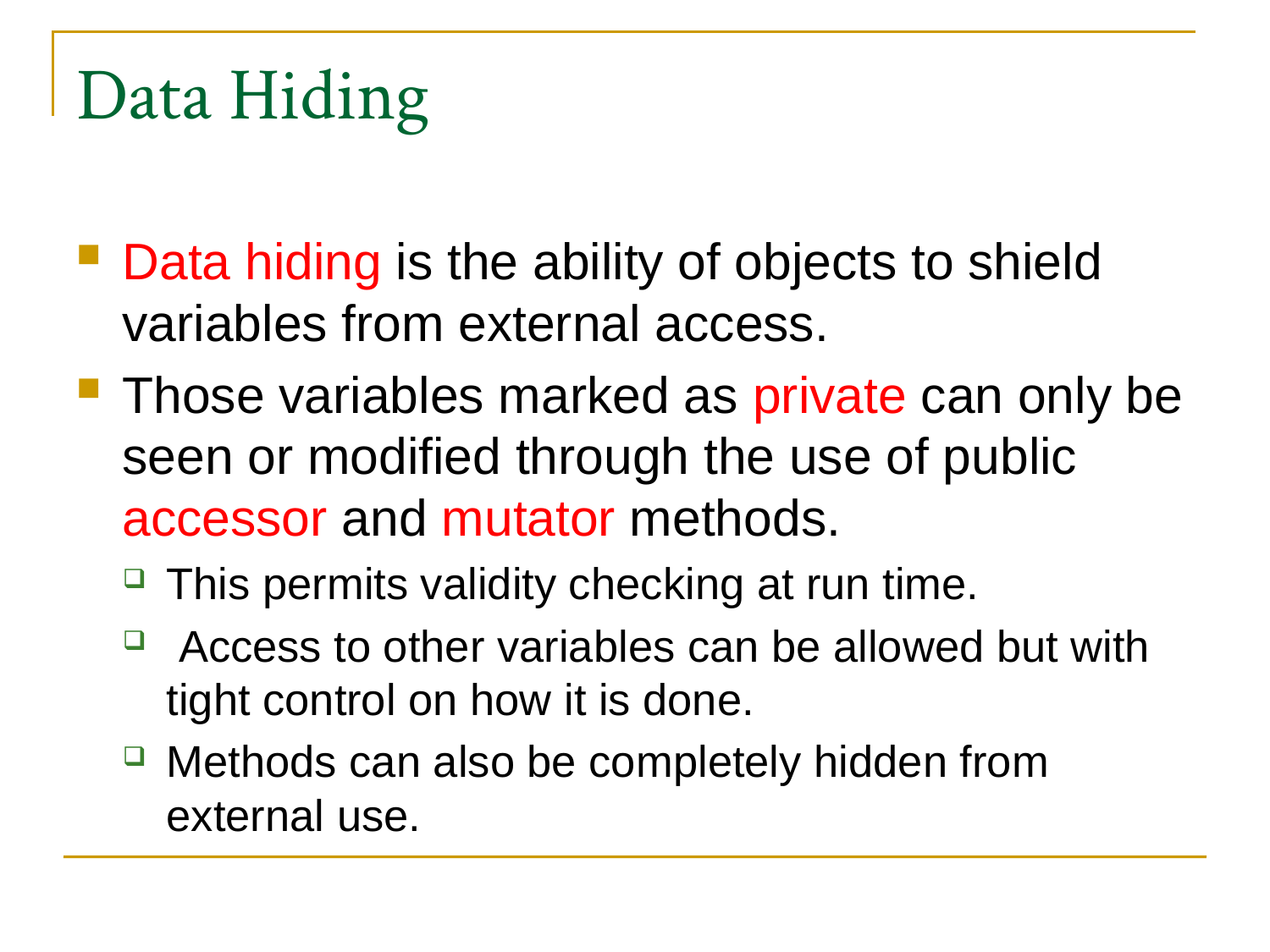

# Data Hiding
Data hiding is the ability of objects to shield variables from external access.
Those variables marked as private can only be seen or modified through the use of public accessor and mutator methods.
This permits validity checking at run time.
 Access to other variables can be allowed but with tight control on how it is done.
Methods can also be completely hidden from external use.